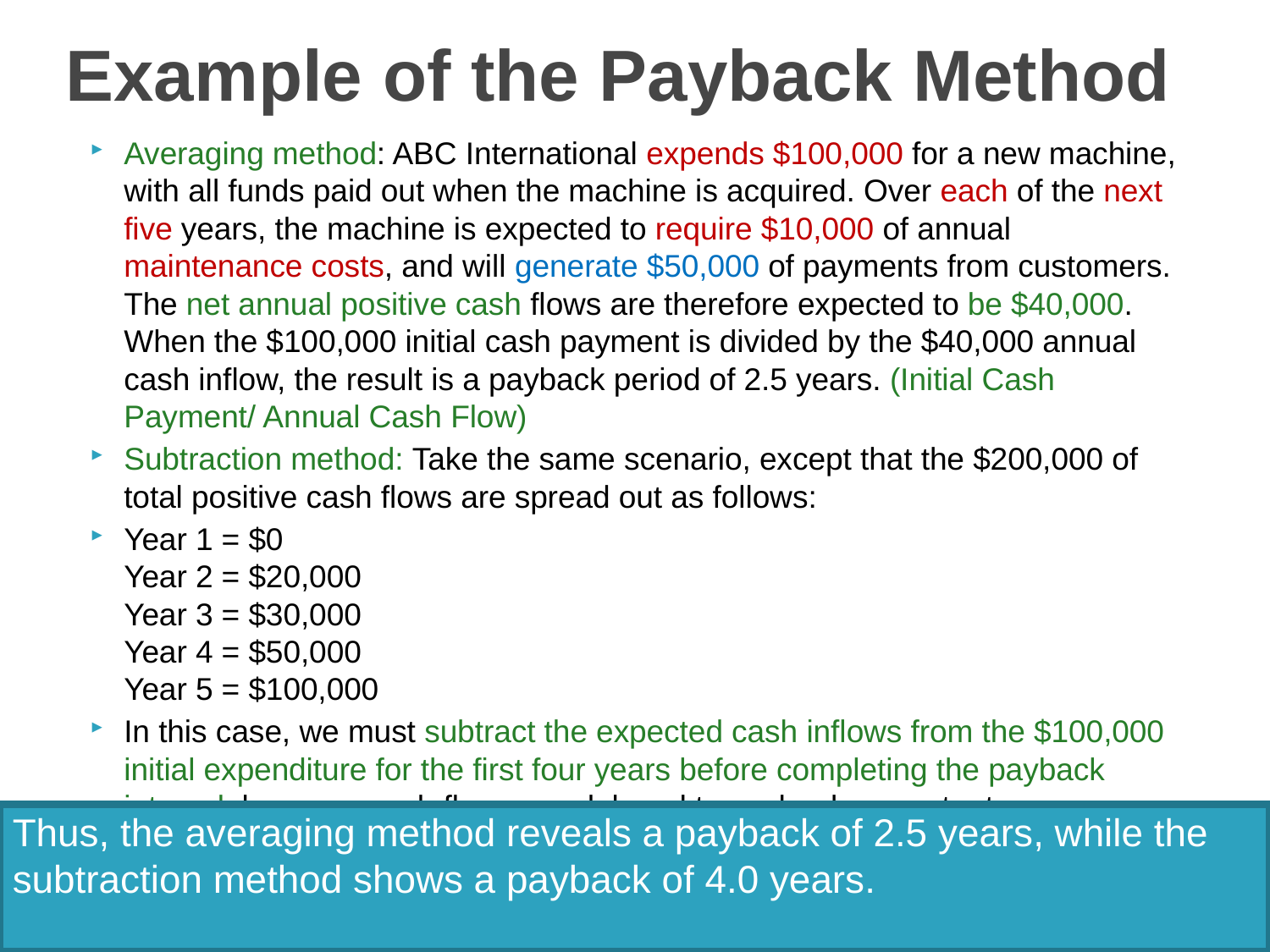

# Example of the Payback Method
Averaging method: ABC International expends $100,000 for a new machine, with all funds paid out when the machine is acquired. Over each of the next five years, the machine is expected to require $10,000 of annual maintenance costs, and will generate $50,000 of payments from customers. The net annual positive cash flows are therefore expected to be $40,000. When the $100,000 initial cash payment is divided by the $40,000 annual cash inflow, the result is a payback period of 2.5 years. (Initial Cash Payment/ Annual Cash Flow)
Subtraction method: Take the same scenario, except that the $200,000 of total positive cash flows are spread out as follows:
Year 1 = $0
Year 2 = $20,000
Year 3 = $30,000
Year 4 = $50,000
Year 5 = $100,000
In this case, we must subtract the expected cash inflows from the $100,000 initial expenditure for the first four years before completing the payback interval, because cash flows are delayed to such a large extent.

Thus, the averaging method reveals a payback of 2.5 years, while the subtraction method shows a payback of 4.0 years.

Information Technology Project Management, Seventh Edition
33